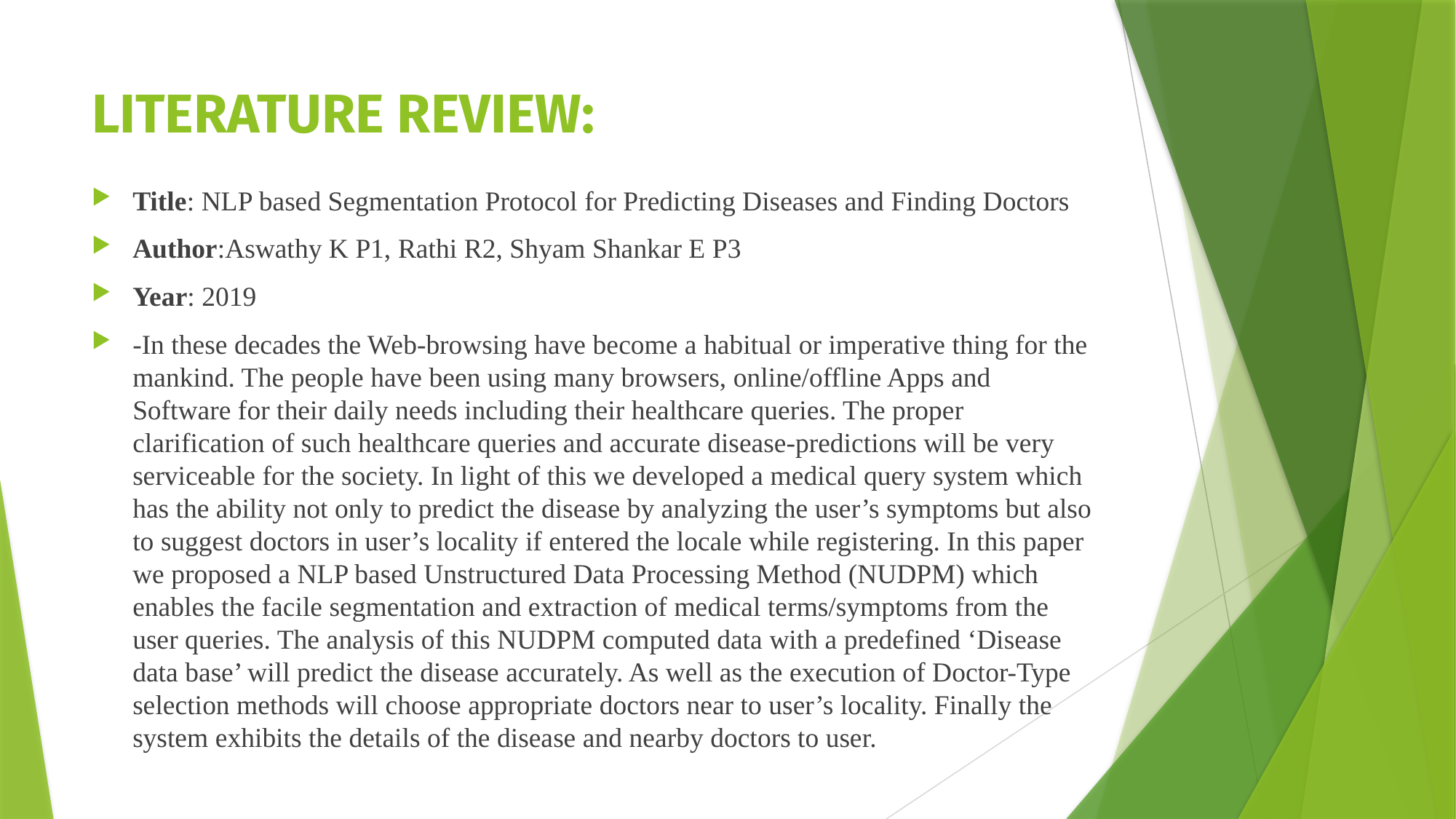

# LITERATURE REVIEW:
Title: NLP based Segmentation Protocol for Predicting Diseases and Finding Doctors
Author:Aswathy K P1, Rathi R2, Shyam Shankar E P3
Year: 2019
-In these decades the Web-browsing have become a habitual or imperative thing for the mankind. The people have been using many browsers, online/offline Apps and Software for their daily needs including their healthcare queries. The proper clarification of such healthcare queries and accurate disease-predictions will be very serviceable for the society. In light of this we developed a medical query system which has the ability not only to predict the disease by analyzing the user’s symptoms but also to suggest doctors in user’s locality if entered the locale while registering. In this paper we proposed a NLP based Unstructured Data Processing Method (NUDPM) which enables the facile segmentation and extraction of medical terms/symptoms from the user queries. The analysis of this NUDPM computed data with a predefined ‘Disease data base’ will predict the disease accurately. As well as the execution of Doctor-Type selection methods will choose appropriate doctors near to user’s locality. Finally the system exhibits the details of the disease and nearby doctors to user.